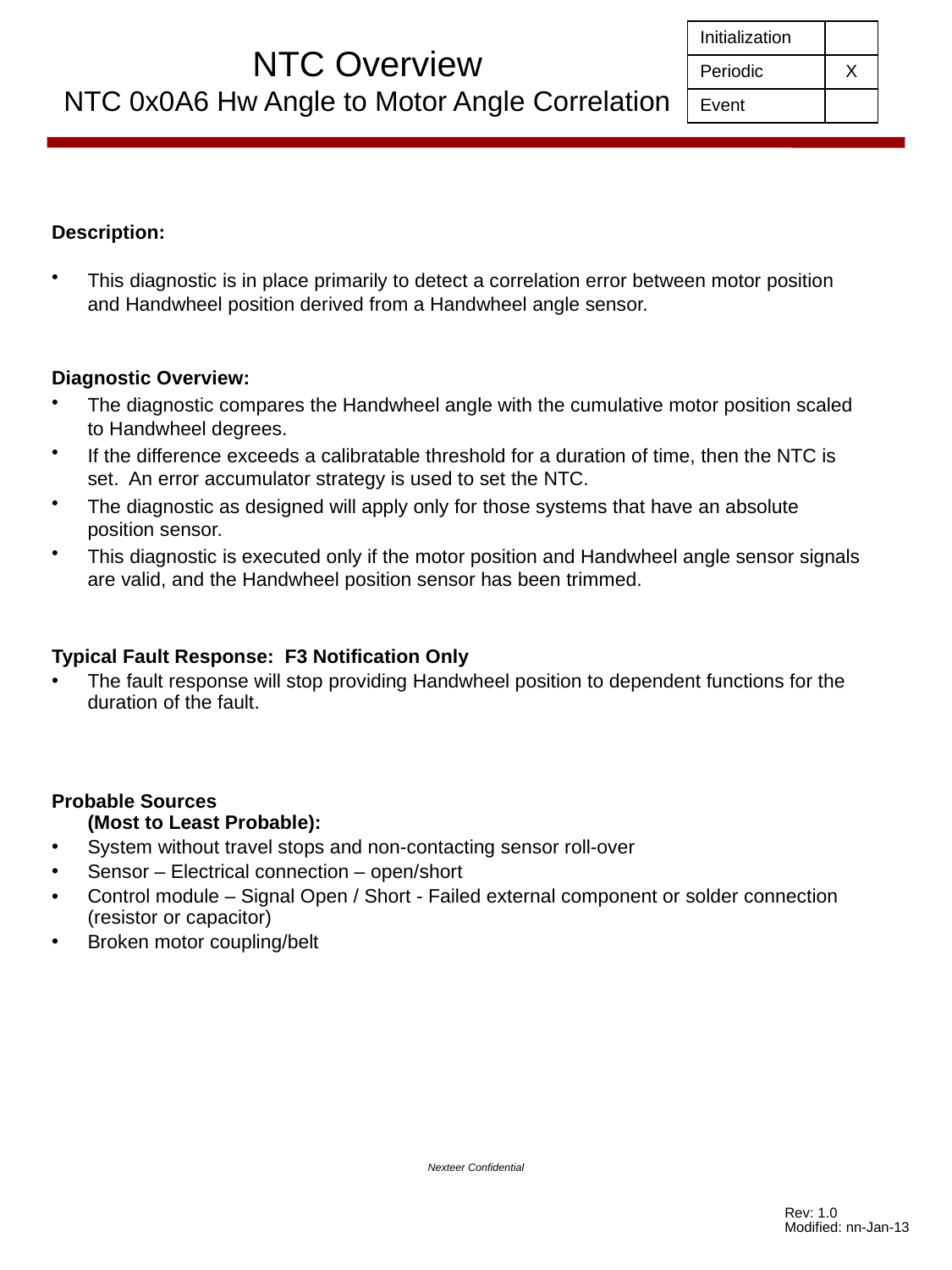

| Initialization |  |
| --- | --- |
| Periodic | X |
| Event |  |
# NTC Overview NTC 0x0A6 Hw Angle to Motor Angle Correlation

Description:
This diagnostic is in place primarily to detect a correlation error between motor position and Handwheel position derived from a Handwheel angle sensor.

Diagnostic Overview:
The diagnostic compares the Handwheel angle with the cumulative motor position scaled to Handwheel degrees.
If the difference exceeds a calibratable threshold for a duration of time, then the NTC is set.  An error accumulator strategy is used to set the NTC.
The diagnostic as designed will apply only for those systems that have an absolute position sensor.
This diagnostic is executed only if the motor position and Handwheel angle sensor signals are valid, and the Handwheel position sensor has been trimmed.

Typical Fault Response:  F3 Notification Only
The fault response will stop providing Handwheel position to dependent functions for the duration of the fault.

Probable Sources
(Most to Least Probable):
System without travel stops and non-contacting sensor roll-over
Sensor – Electrical connection – open/short
Control module – Signal Open / Short - Failed external component or solder connection (resistor or capacitor)
Broken motor coupling/belt

Nexteer Confidential
Rev: 1.0
Modified: nn-Jan-13